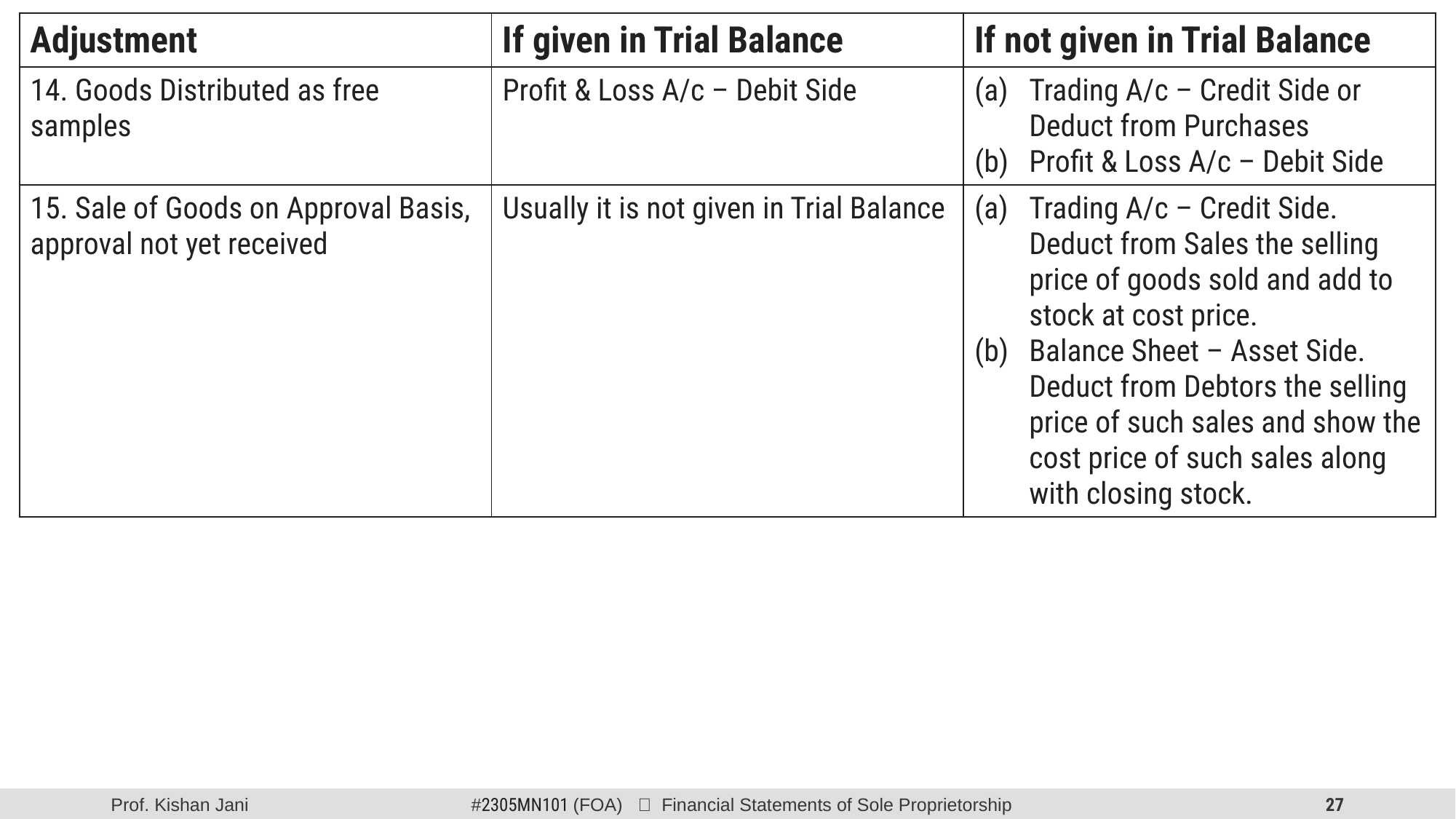

| Adjustment | If given in Trial Balance | If not given in Trial Balance |
| --- | --- | --- |
| 14. Goods Distributed as free samples | Profit & Loss A/c – Debit Side | Trading A/c – Credit Side or Deduct from Purchases Profit & Loss A/c – Debit Side |
| 15. Sale of Goods on Approval Basis, approval not yet received | Usually it is not given in Trial Balance | Trading A/c – Credit Side. Deduct from Sales the selling price of goods sold and add to stock at cost price. Balance Sheet – Asset Side. Deduct from Debtors the selling price of such sales and show the cost price of such sales along with closing stock. |